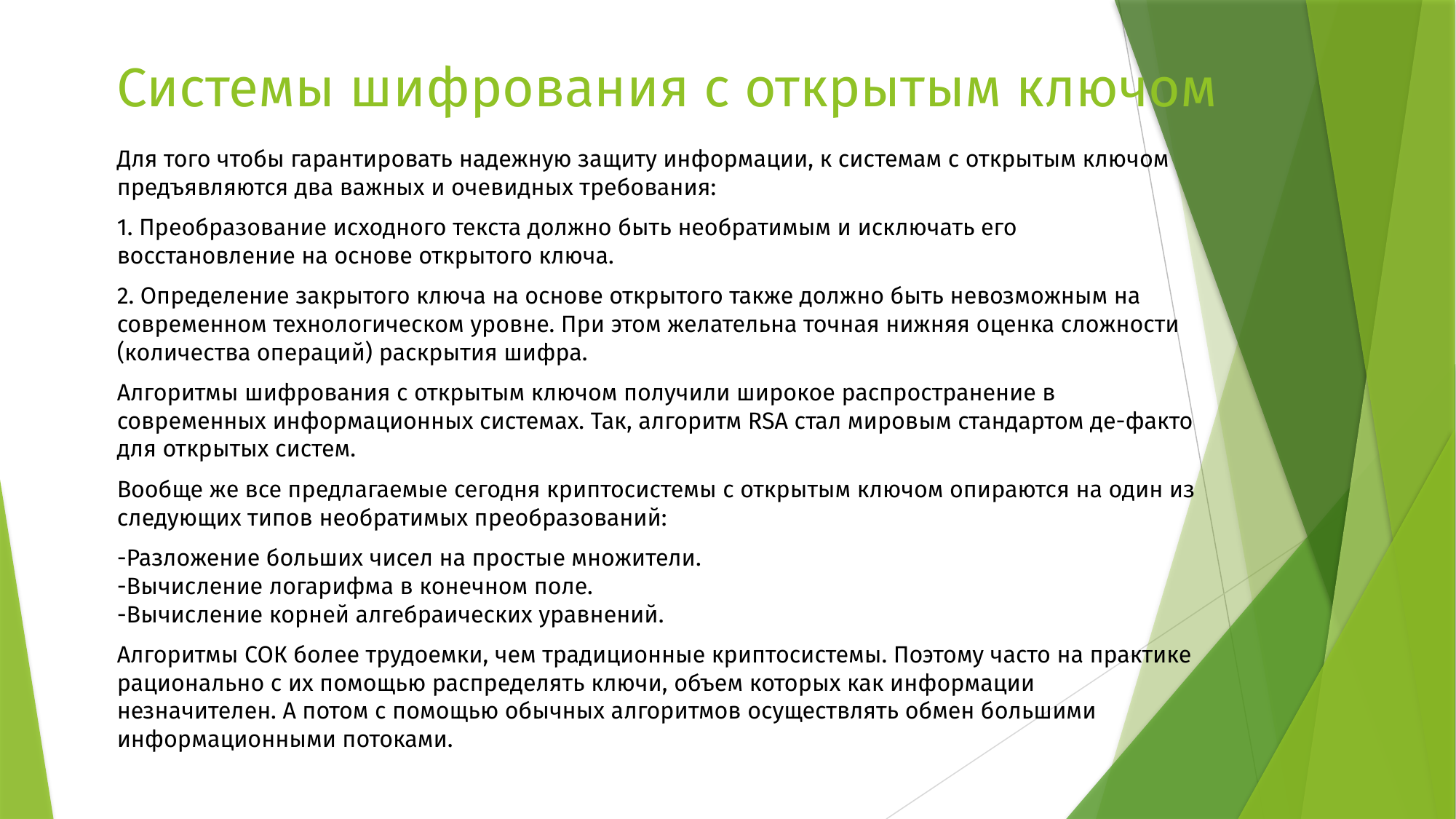

# Системы шифрования с открытым ключом
Для того чтобы гарантировать надежную защиту информации, к системам с открытым ключом предъявляются два важных и очевидных требования:
1. Преобразование исходного текста должно быть необратимым и исключать его восстановление на основе открытого ключа.
2. Определение закрытого ключа на основе открытого также должно быть невозможным на современном технологическом уровне. При этом желательна точная нижняя оценка сложности (количества операций) раскрытия шифра.
Алгоритмы шифрования с открытым ключом получили широкое распространение в современных информационных системах. Так, алгоритм RSA стал мировым стандартом де-факто для открытых систем.
Вообще же все предлагаемые сегодня криптосистемы с открытым ключом опираются на один из следующих типов необратимых преобразований:
-Разложение больших чисел на простые множители.
-Вычисление логарифма в конечном поле.
-Вычисление корней алгебраических уравнений.
Алгоритмы СОК более трудоемки, чем традиционные криптосистемы. Поэтому часто на практике рационально с их помощью распределять ключи, объем которых как информации незначителен. А потом с помощью обычных алгоритмов осуществлять обмен большими информационными потоками.